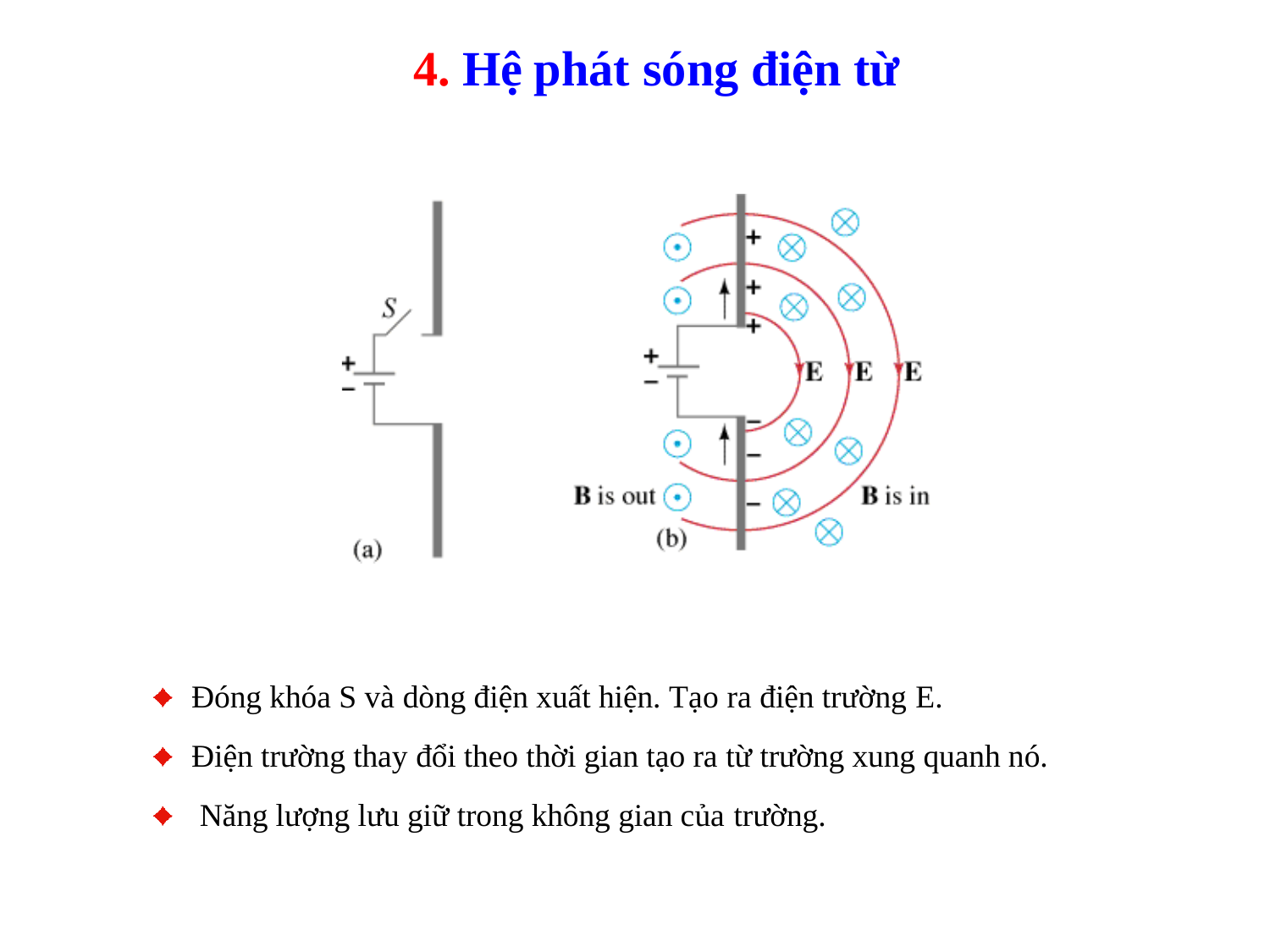

# 4. Hệ phát sóng điện từ

Đóng khóa S và dòng điện xuất hiện. Tạo ra điện trường E.
Điện trường thay đổi theo thời gian tạo ra từ trường xung quanh nó.
 Năng lượng lưu giữ trong không gian của trường.